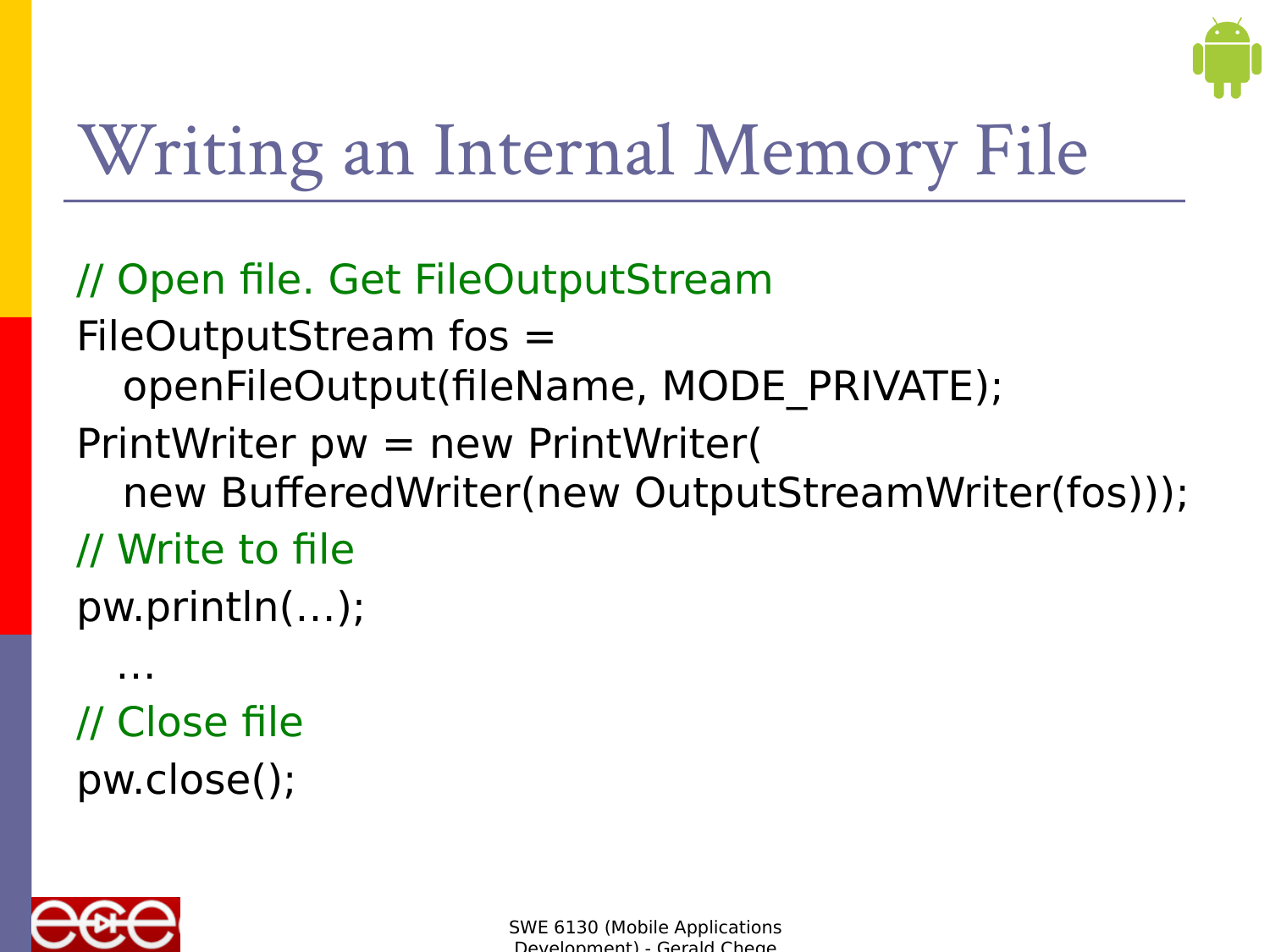

# Writing an Internal Memory File
// Open file. Get FileOutputStream
FileOutputStream fos =
		openFileOutput(fileName, MODE_PRIVATE);
PrintWriter pw = new PrintWriter(
	new BufferedWriter(new OutputStreamWriter(fos)));
// Write to file
pw.println(…);
   …
// Close file
pw.close();
SWE 6130 (Mobile Applications Development) - Gerald Chege